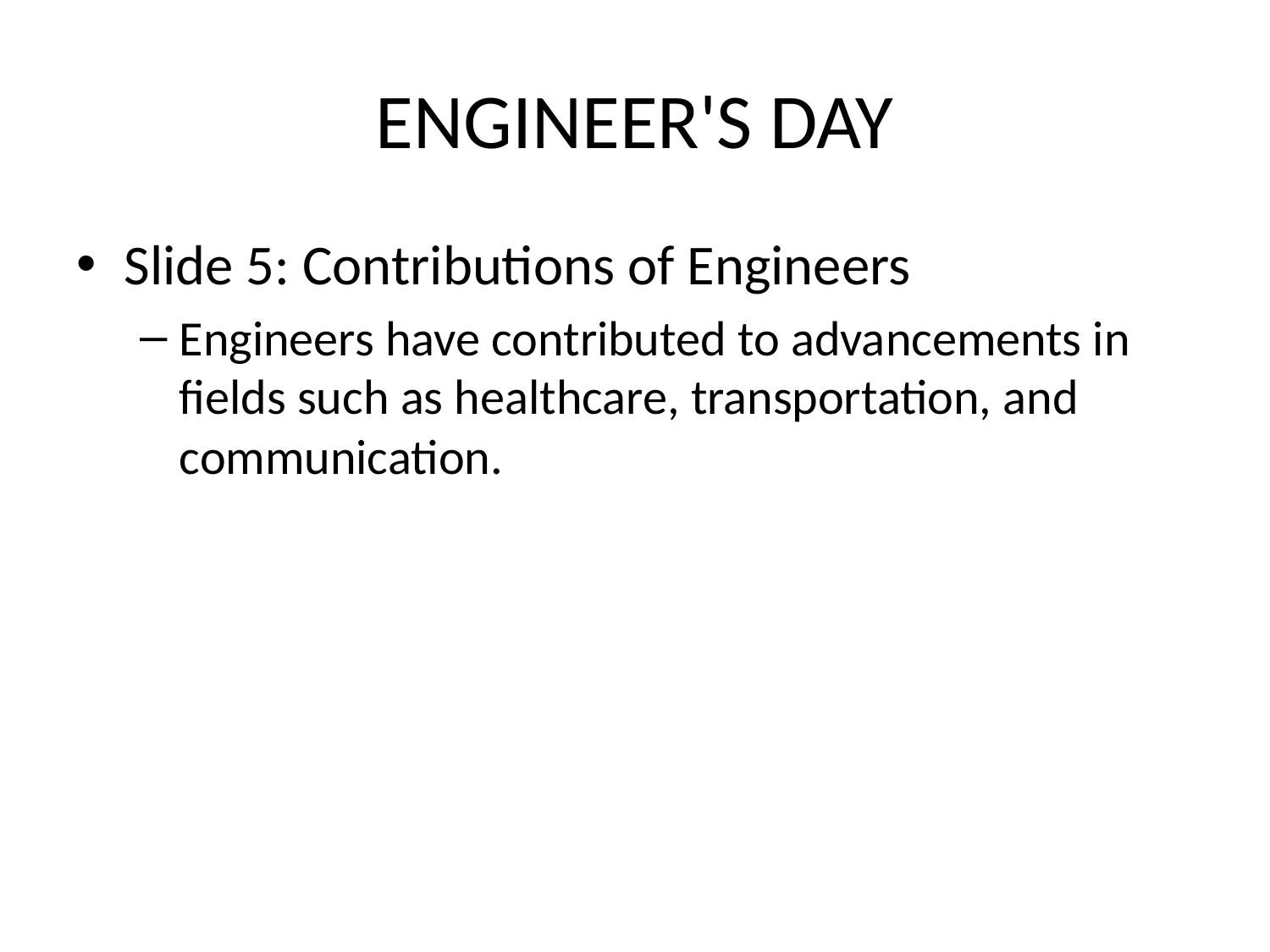

# ENGINEER'S DAY
Slide 5: Contributions of Engineers
Engineers have contributed to advancements in fields such as healthcare, transportation, and communication.